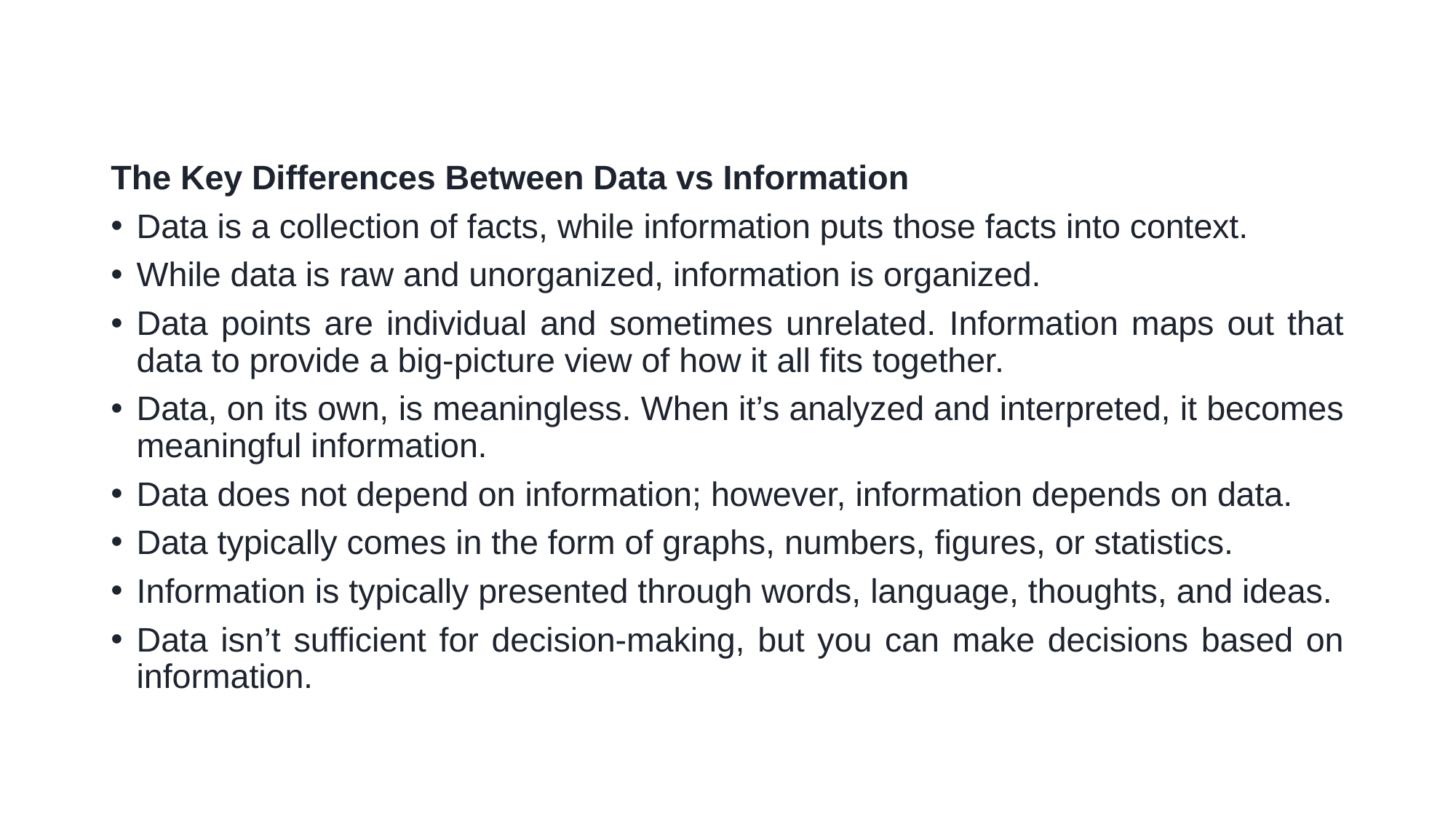

#
The Key Differences Between Data vs Information
Data is a collection of facts, while information puts those facts into context.
While data is raw and unorganized, information is organized.
Data points are individual and sometimes unrelated. Information maps out that data to provide a big-picture view of how it all fits together.
Data, on its own, is meaningless. When it’s analyzed and interpreted, it becomes meaningful information.
Data does not depend on information; however, information depends on data.
Data typically comes in the form of graphs, numbers, figures, or statistics.
Information is typically presented through words, language, thoughts, and ideas.
Data isn’t sufficient for decision-making, but you can make decisions based on information.